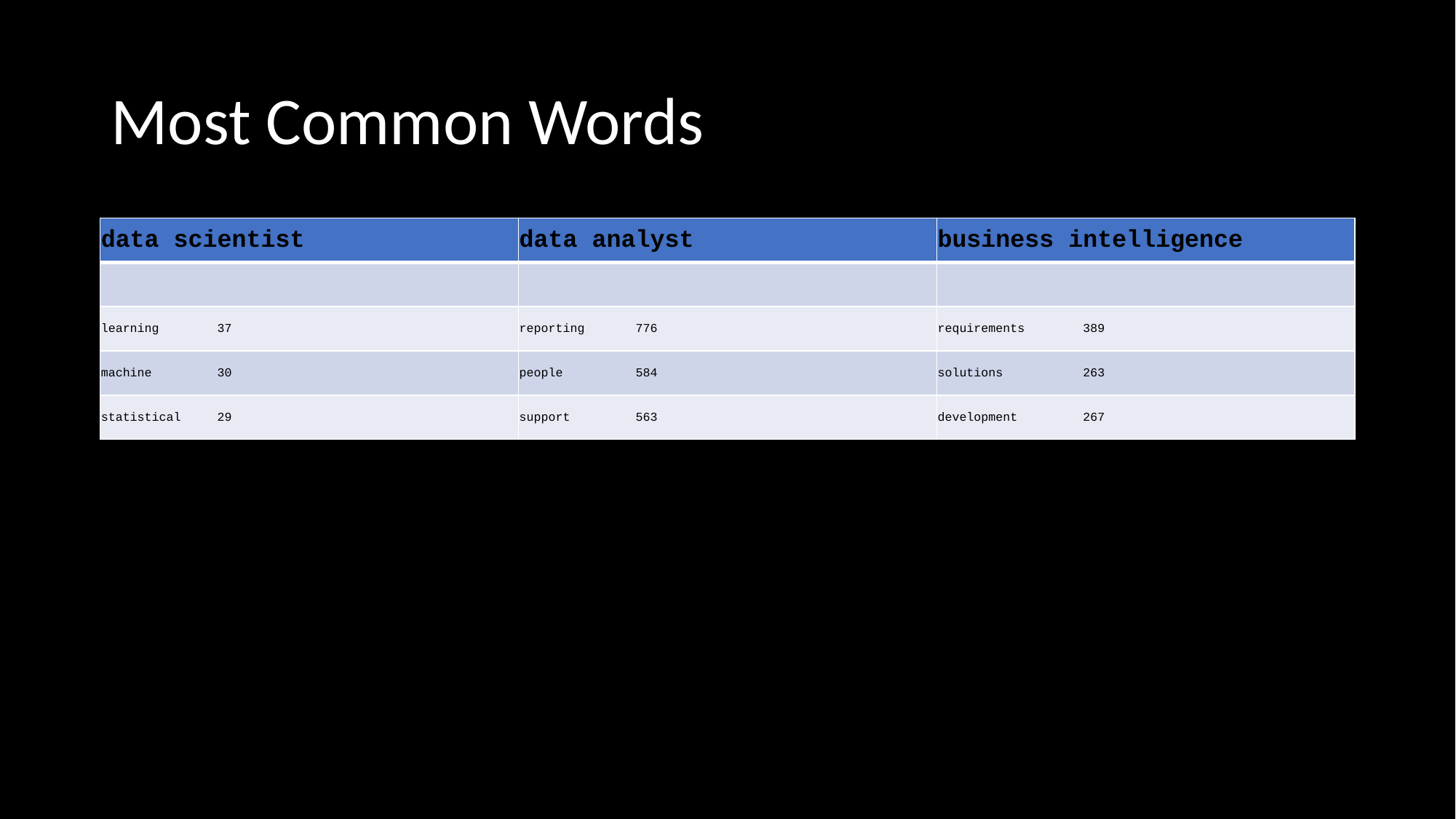

# Most Common Words
| data scientist | data analyst | business intelligence |
| --- | --- | --- |
|  |  |  |
| learning 37 | reporting 776 | requirements 389 |
| machine 30 | people 584 | solutions 263 |
| statistical 29 | support 563 | development 267 |